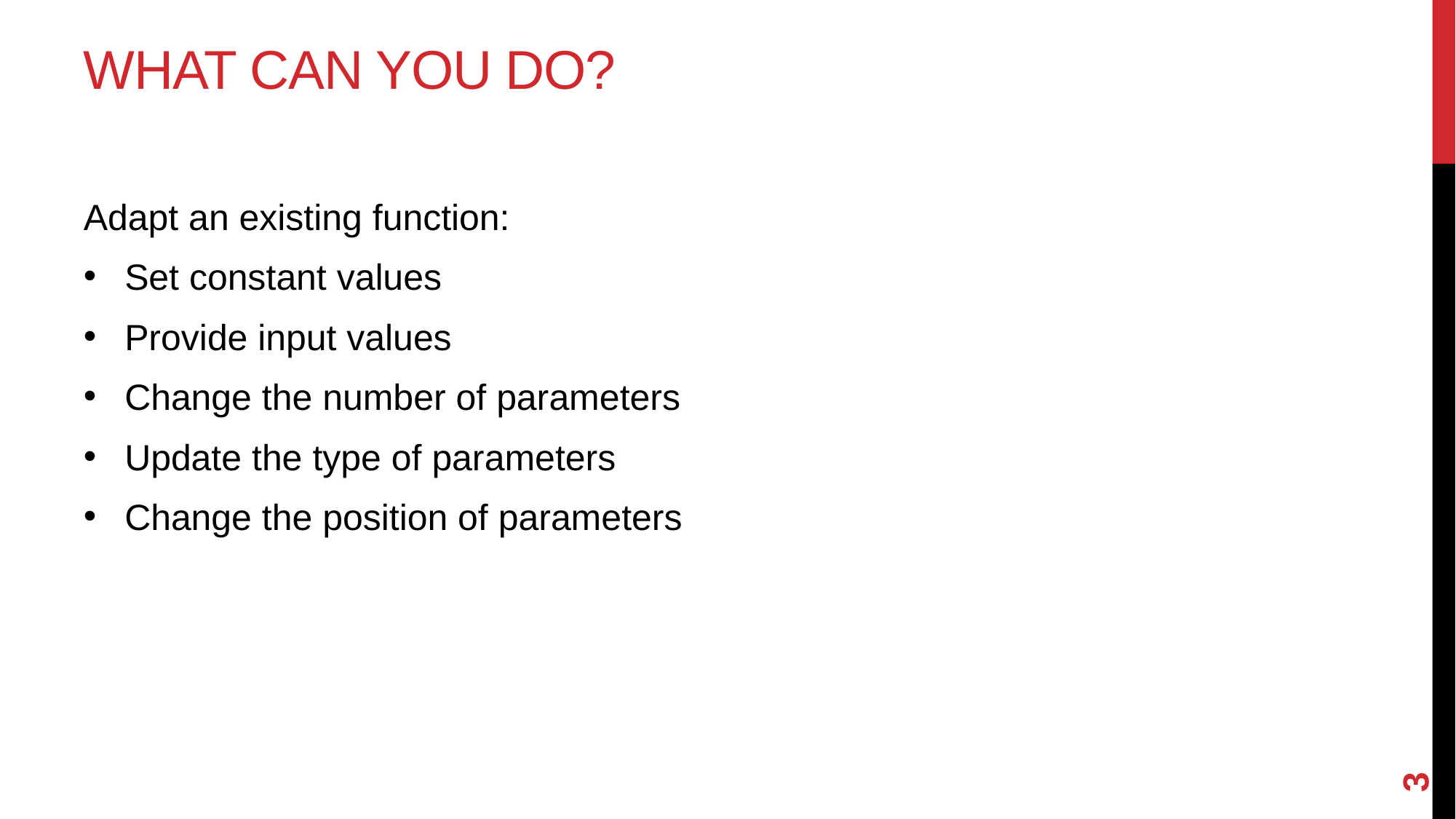

# What can you do?

Adapt an existing function:
Set constant values
Provide input values
Change the number of parameters
Update the type of parameters
Change the position of parameters
3